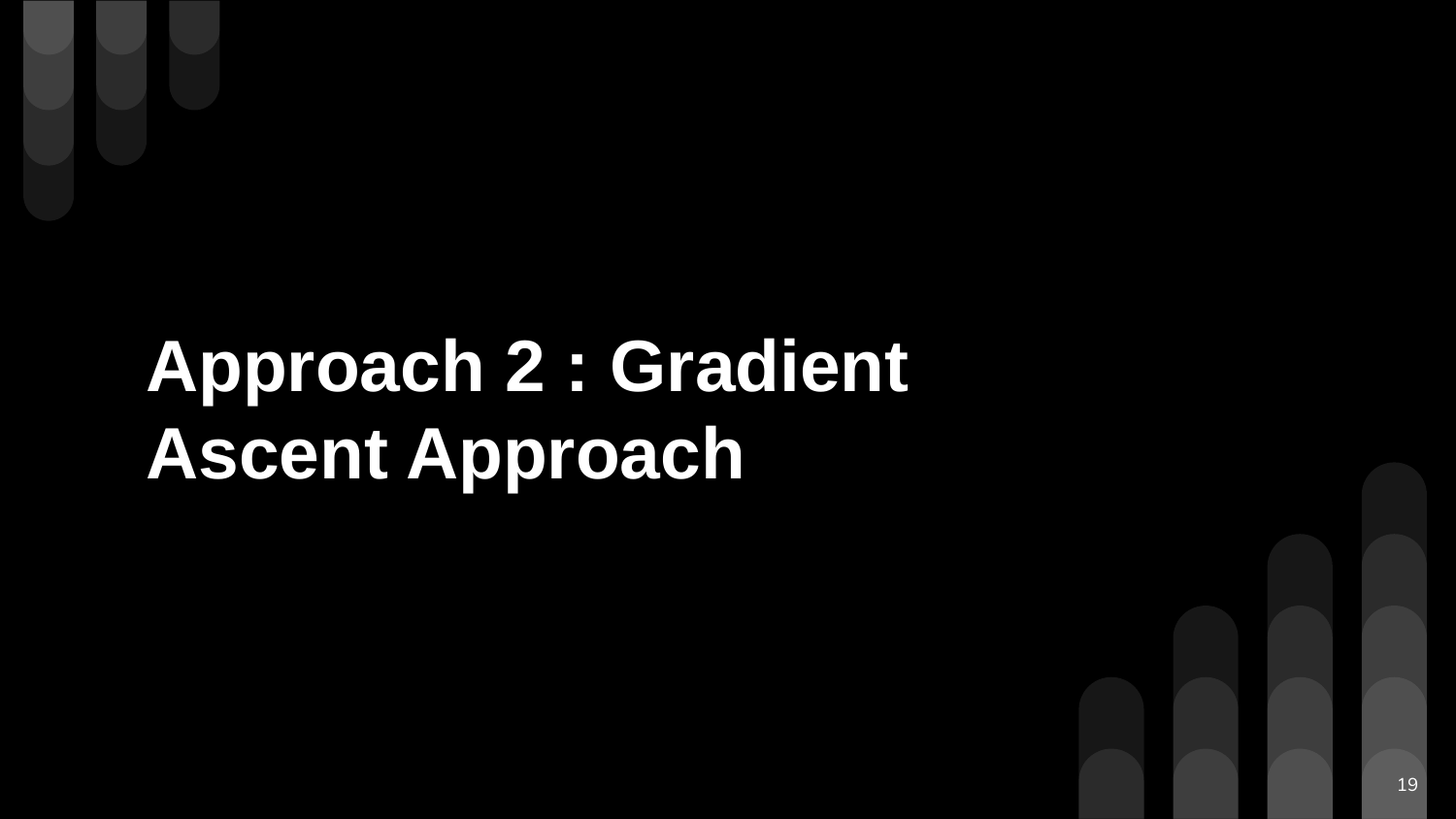

# Approach 2 : Gradient Ascent Approach
19